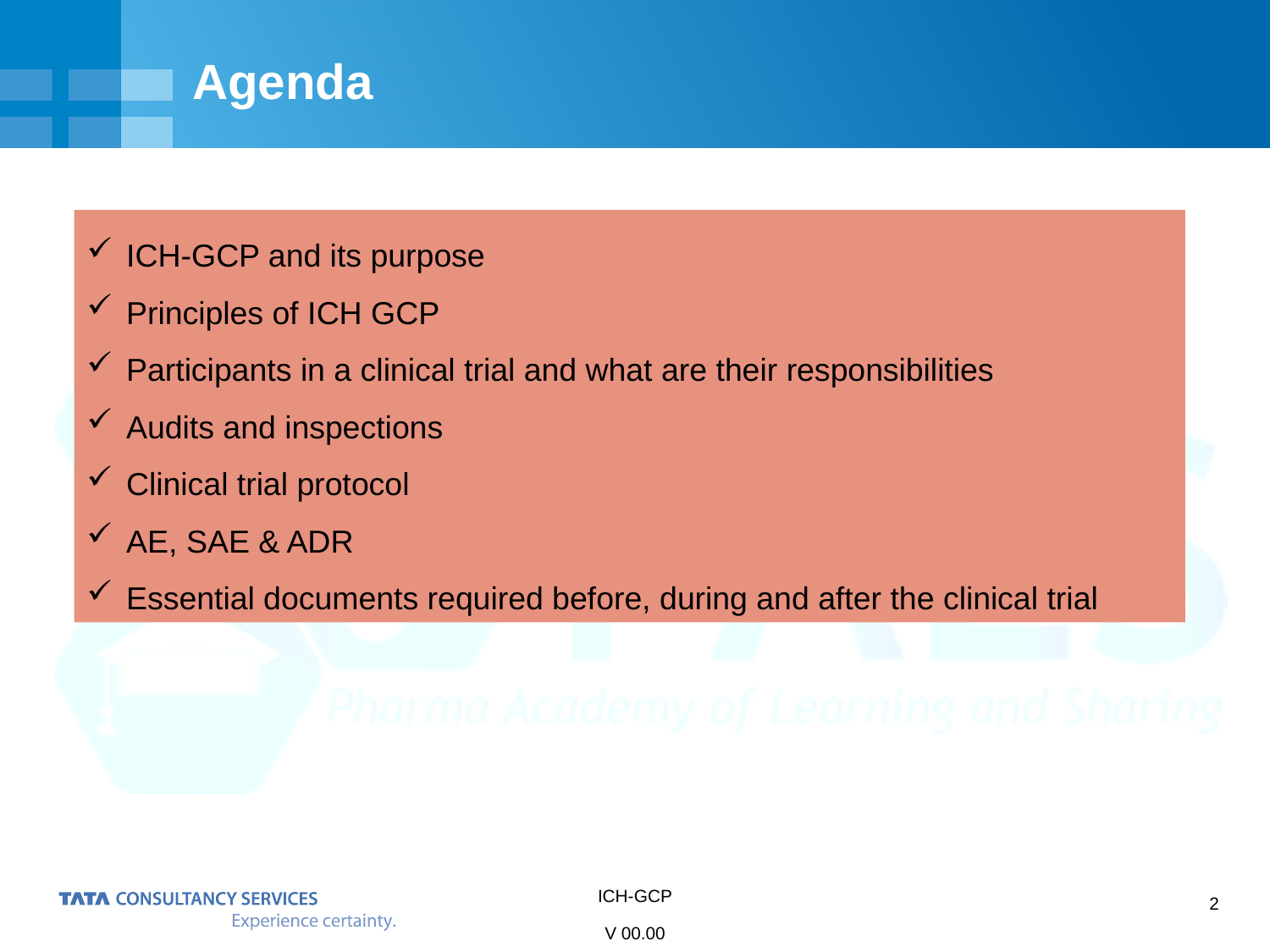

# Agenda
ICH-GCP and its purpose
Principles of ICH GCP
Participants in a clinical trial and what are their responsibilities
Audits and inspections
Clinical trial protocol
AE, SAE & ADR
Essential documents required before, during and after the clinical trial